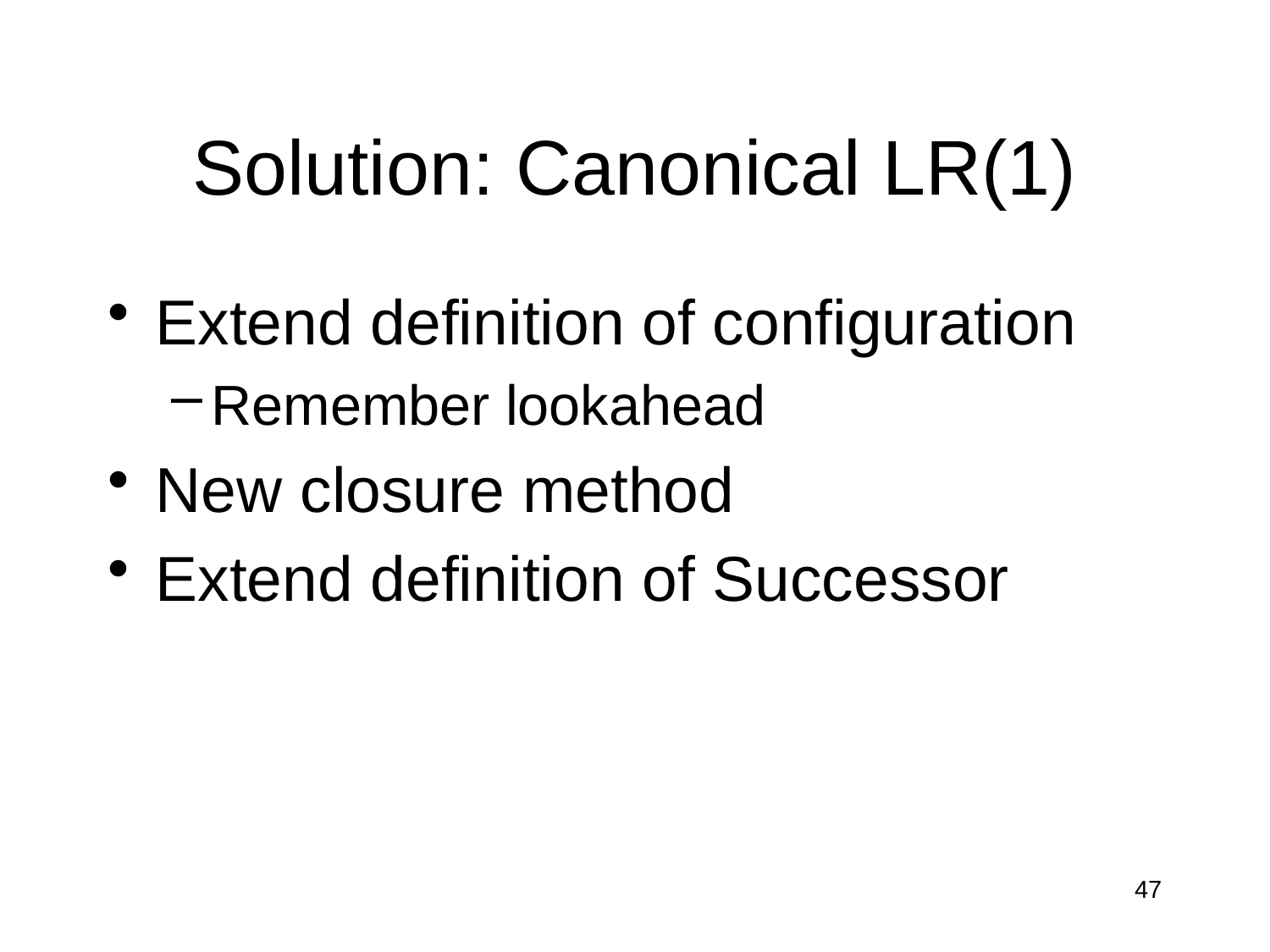

# Solution: Canonical LR(1)
Extend definition of configuration
Remember lookahead
New closure method
Extend definition of Successor
47